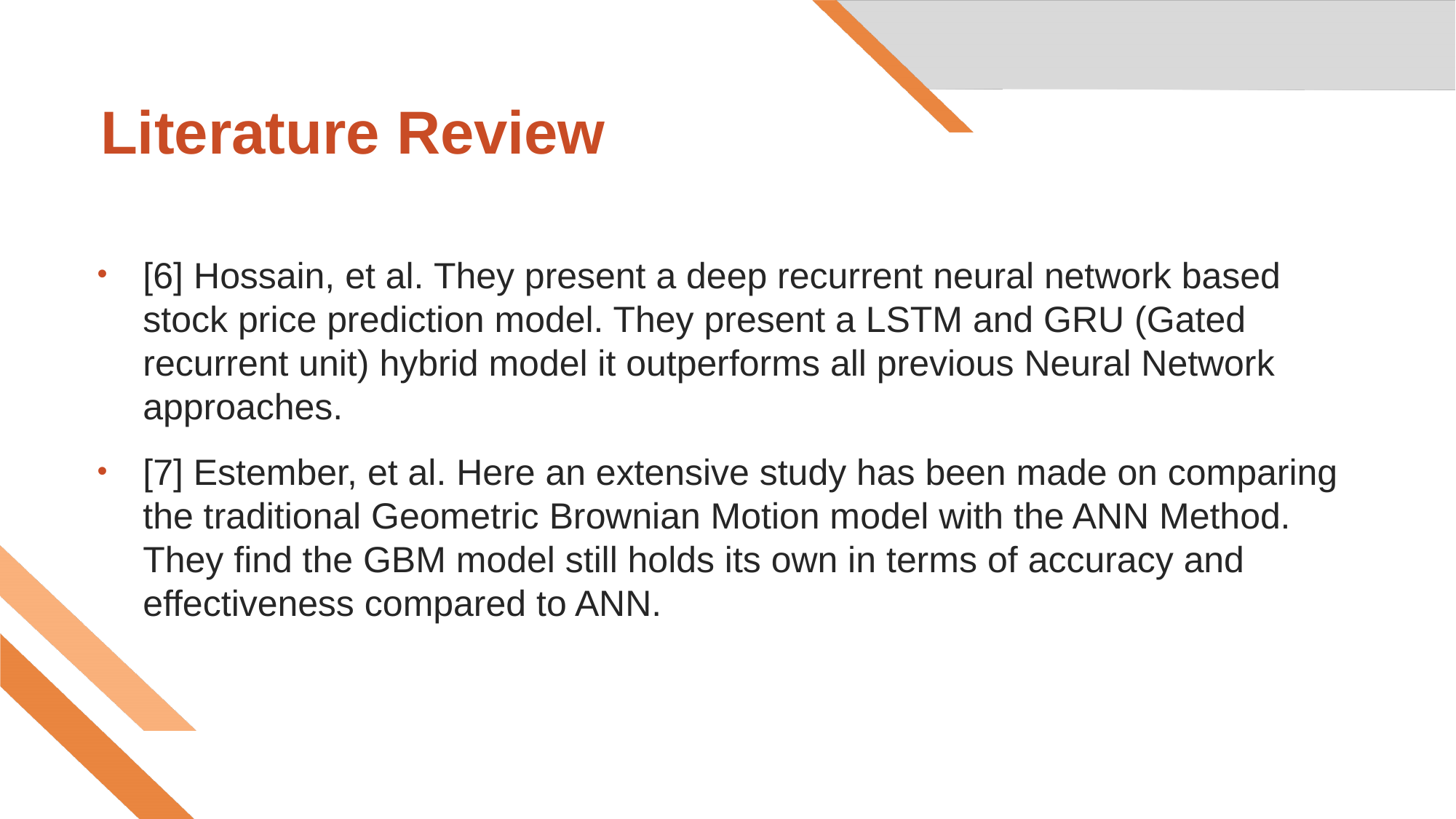

# Literature Review
[6] Hossain, et al. They present a deep recurrent neural network based stock price prediction model. They present a LSTM and GRU (Gated recurrent unit) hybrid model it outperforms all previous Neural Network approaches.
[7] Estember, et al. Here an extensive study has been made on comparing the traditional Geometric Brownian Motion model with the ANN Method. They find the GBM model still holds its own in terms of accuracy and effectiveness compared to ANN.